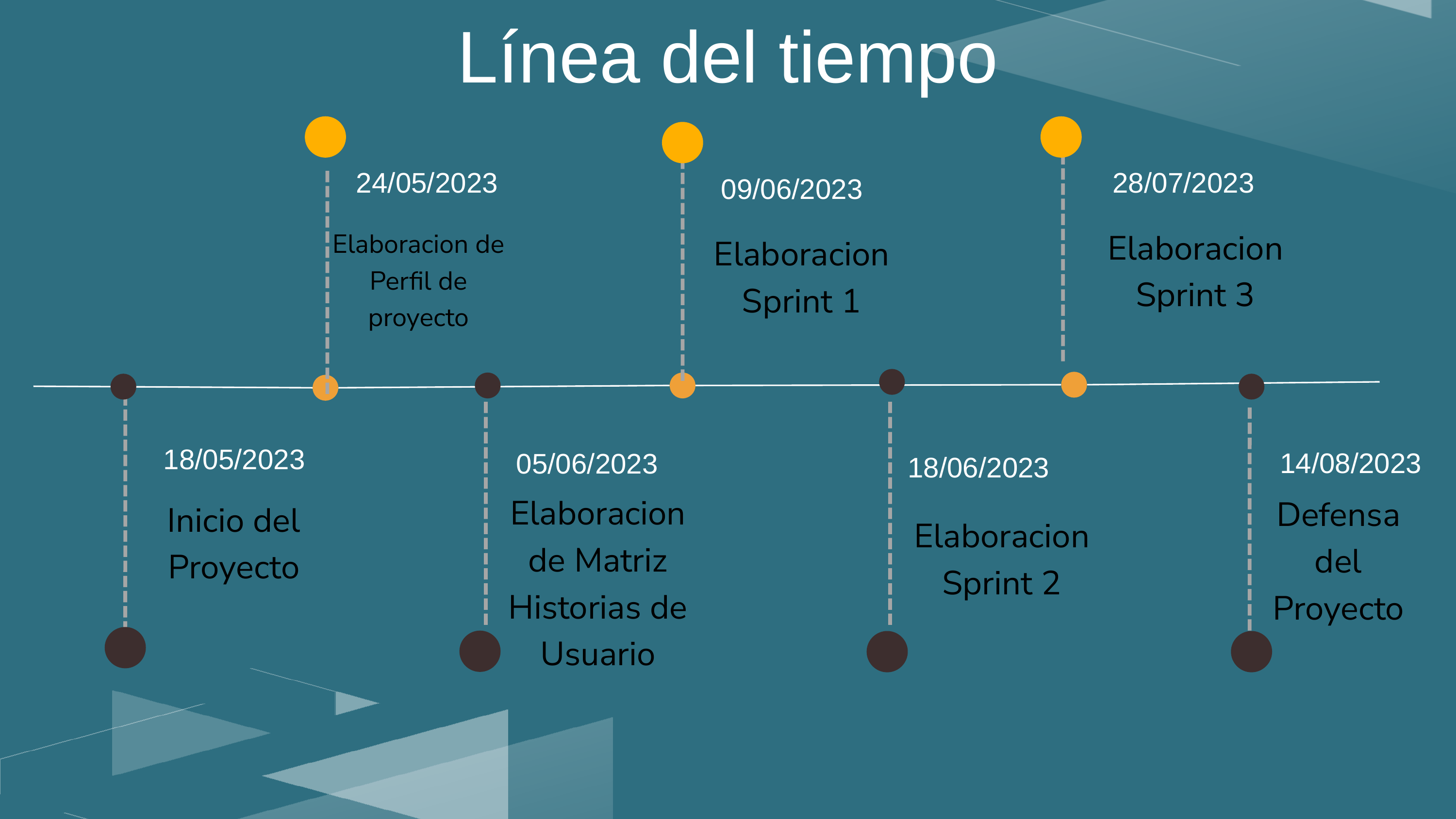

Línea del tiempo

24/05/2023
28/07/2023
09/06/2023

Elaboracion Sprint 3
Elaboracion de Perfil de proyecto
Elaboracion Sprint 1

18/05/2023
14/08/2023
05/06/2023
18/06/2023
Elaboracion de Matriz Historias de Usuario
Defensa del Proyecto
Inicio del Proyecto

Elaboracion Sprint 2